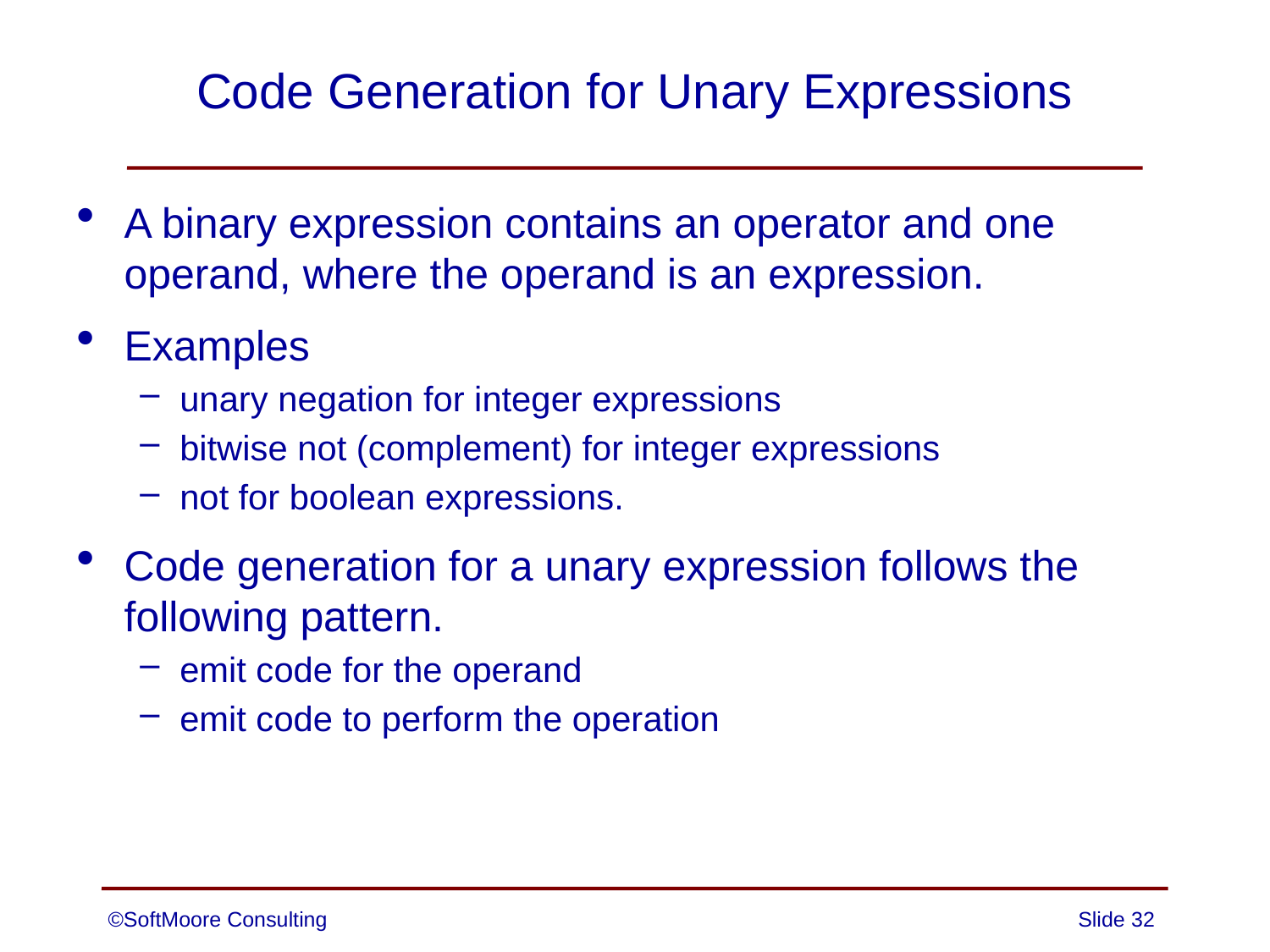

# Code Generation for Unary Expressions
A binary expression contains an operator and one operand, where the operand is an expression.
Examples
unary negation for integer expressions
bitwise not (complement) for integer expressions
not for boolean expressions.
Code generation for a unary expression follows the following pattern.
emit code for the operand
emit code to perform the operation

©SoftMoore Consulting
Slide 32